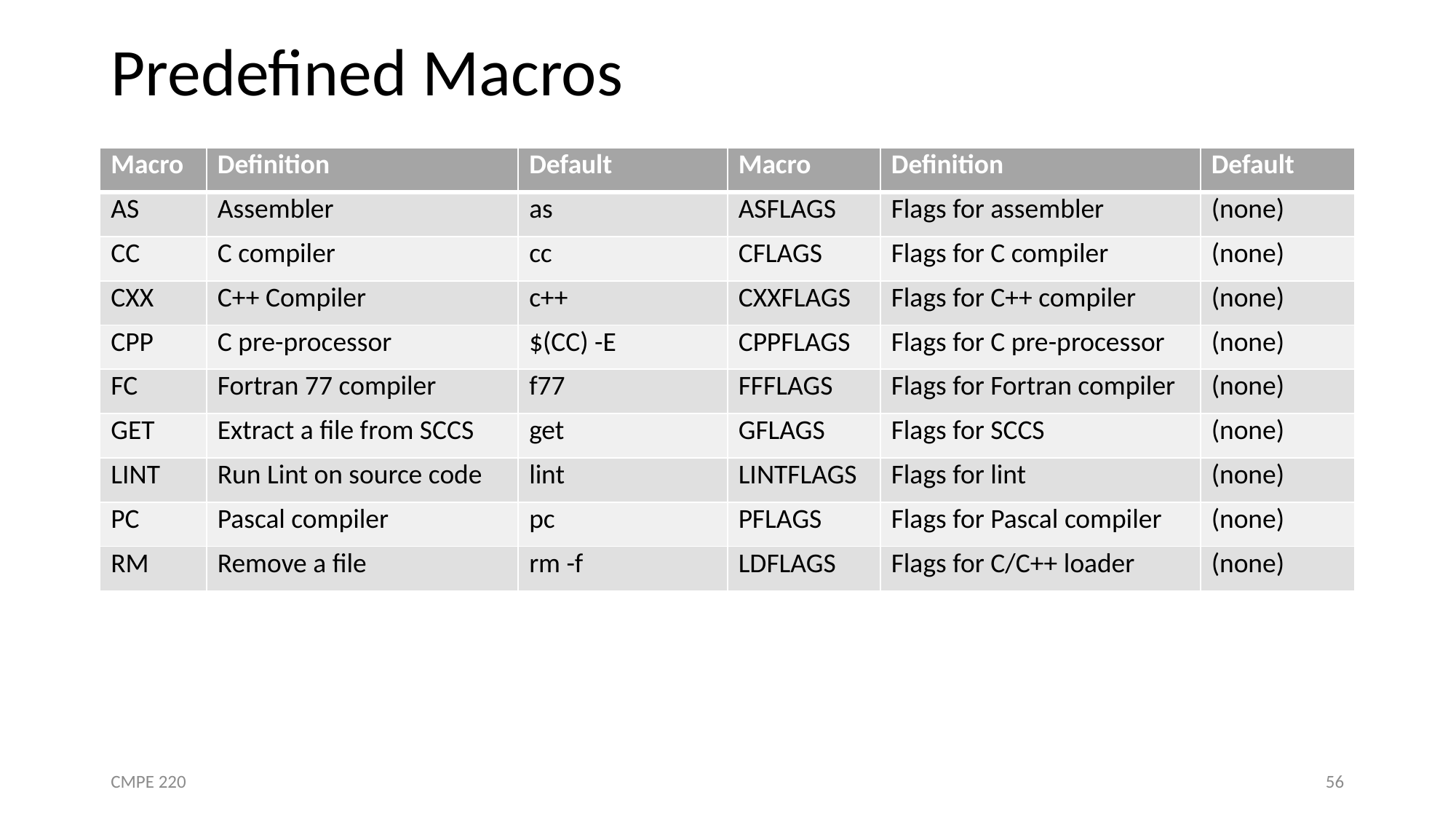

# Predefined Macros
| Macro | Definition | Default | Macro | Definition | Default |
| --- | --- | --- | --- | --- | --- |
| AS | Assembler | as | ASFLAGS | Flags for assembler | (none) |
| CC | C compiler | cc | CFLAGS | Flags for C compiler | (none) |
| CXX | C++ Compiler | c++ | CXXFLAGS | Flags for C++ compiler | (none) |
| CPP | C pre-processor | $(CC) -E | CPPFLAGS | Flags for C pre-processor | (none) |
| FC | Fortran 77 compiler | f77 | FFFLAGS | Flags for Fortran compiler | (none) |
| GET | Extract a file from SCCS | get | GFLAGS | Flags for SCCS | (none) |
| LINT | Run Lint on source code | lint | LINTFLAGS | Flags for lint | (none) |
| PC | Pascal compiler | pc | PFLAGS | Flags for Pascal compiler | (none) |
| RM | Remove a file | rm -f | LDFLAGS | Flags for C/C++ loader | (none) |
CMPE 220
56